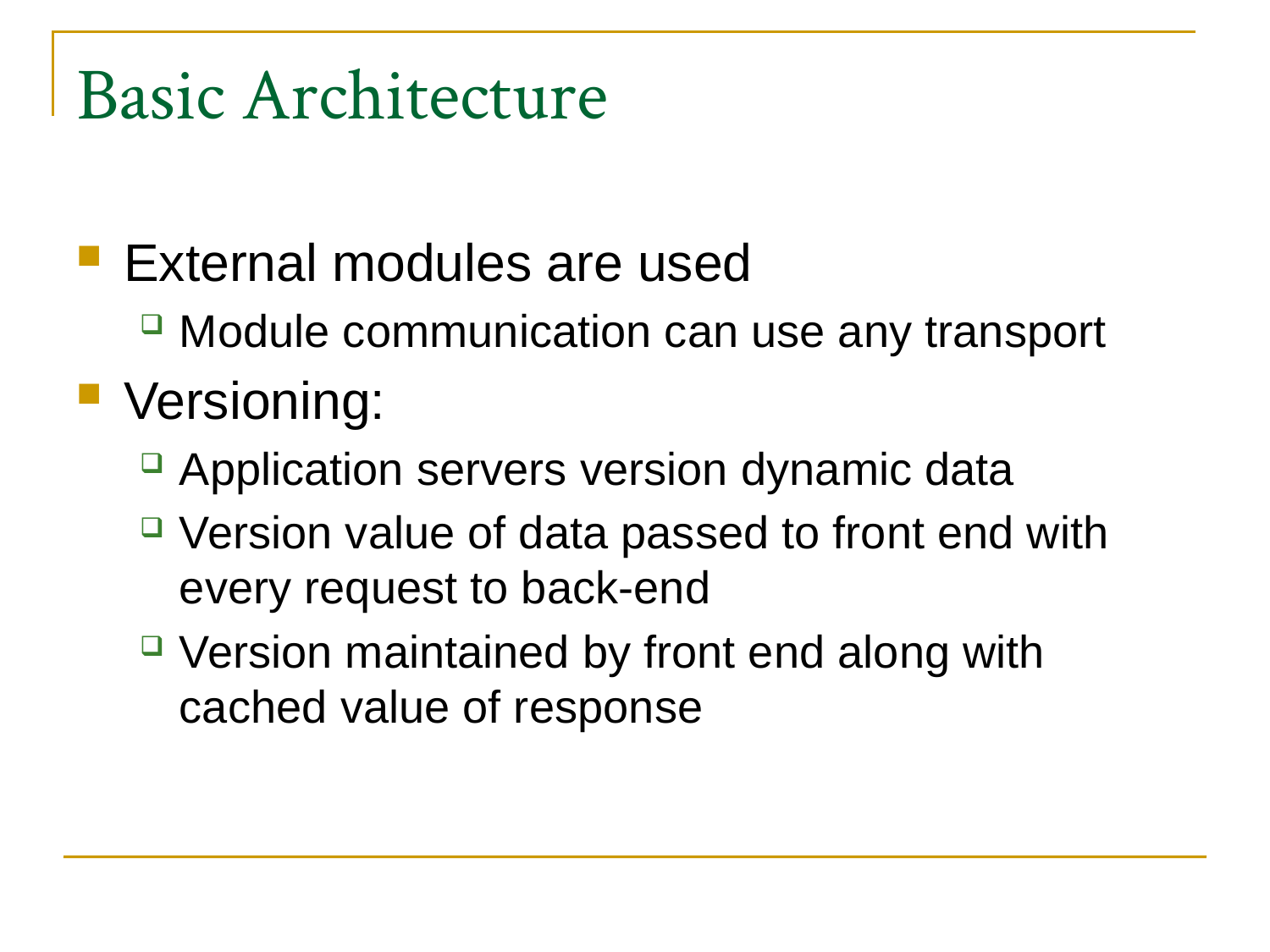

# Basic Architecture
External modules are used
Module communication can use any transport
Versioning:
Application servers version dynamic data
Version value of data passed to front end with every request to back-end
Version maintained by front end along with cached value of response